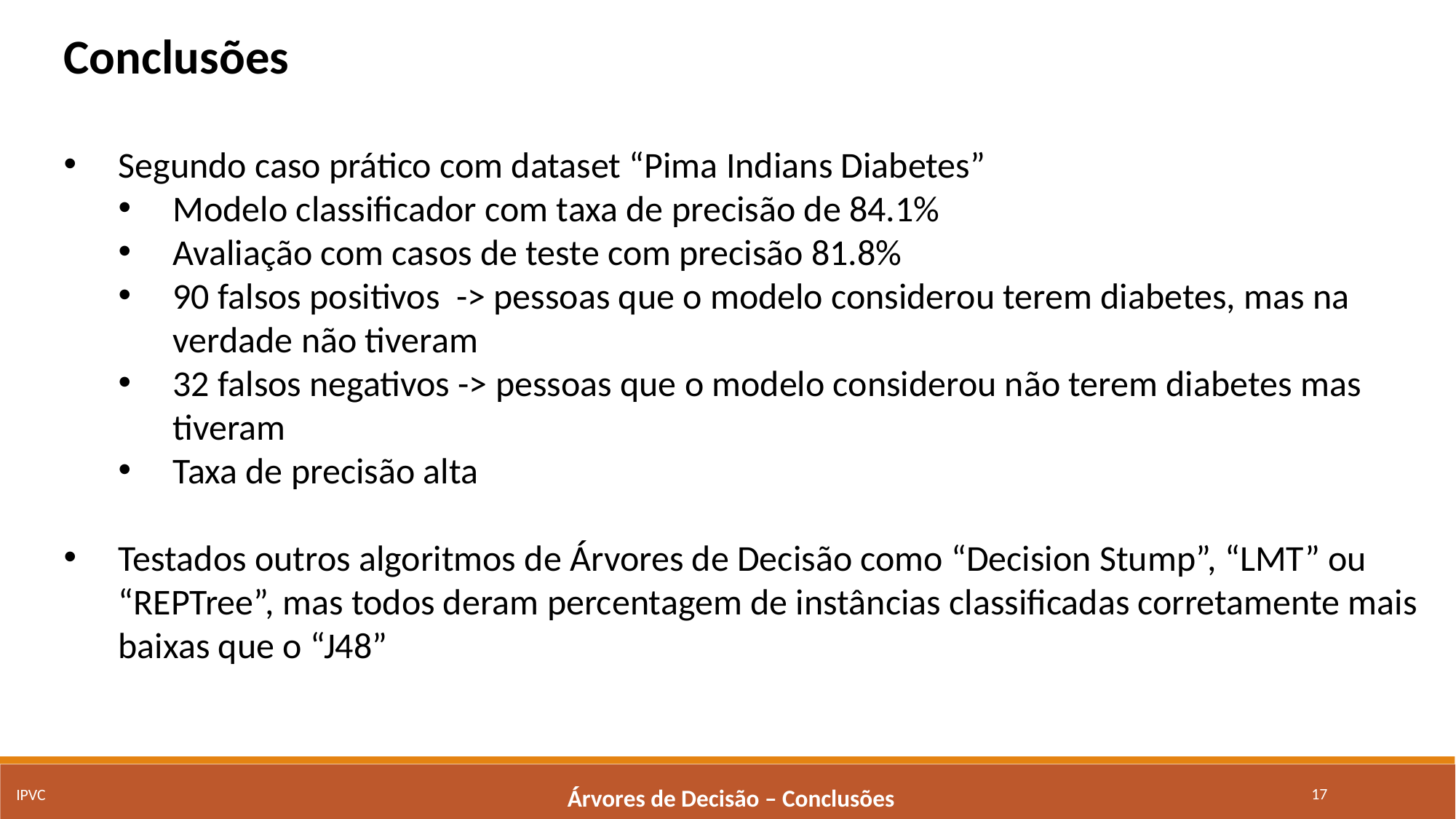

Conclusões

Segundo caso prático com dataset “Pima Indians Diabetes”
Modelo classificador com taxa de precisão de 84.1%
Avaliação com casos de teste com precisão 81.8%
90 falsos positivos  -> pessoas que o modelo considerou terem diabetes, mas na verdade não tiveram
32 falsos negativos -> pessoas que o modelo considerou não terem diabetes mas tiveram
Taxa de precisão alta

Testados outros algoritmos de Árvores de Decisão como “Decision Stump”, “LMT” ou “REPTree”, mas todos deram percentagem de instâncias classificadas corretamente mais baixas que o “J48”

17
IPVC
Árvores de Decisão – Conclusões